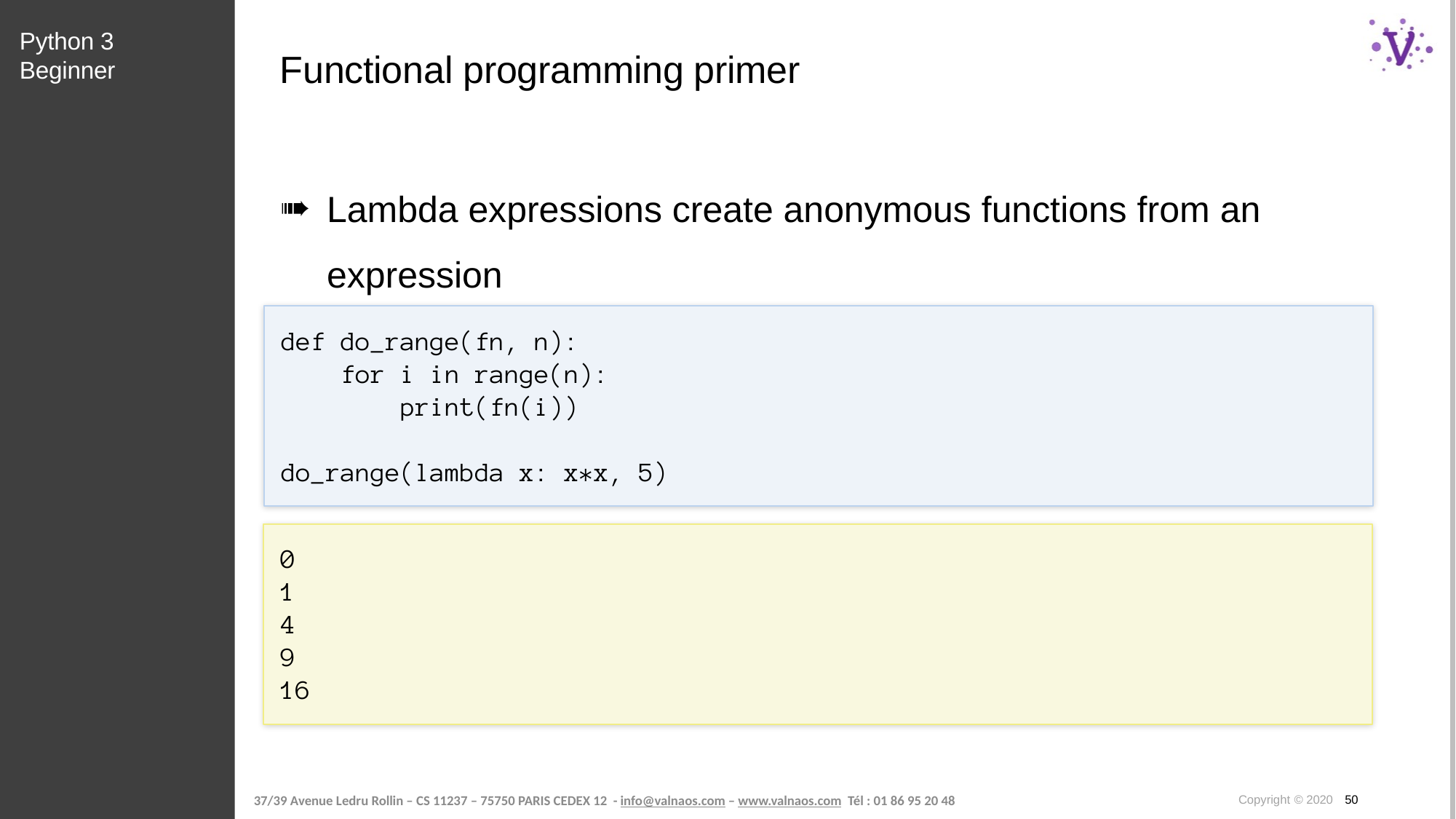

Python 3 Beginner
# Functional programming primer
Lambda expressions create anonymous functions from an expression
def do_range(fn, n):
    for i in range(n):
        print(fn(i))

do_range(lambda x: x*x, 5)
0
1
4
9
16
Copyright © 2020   50